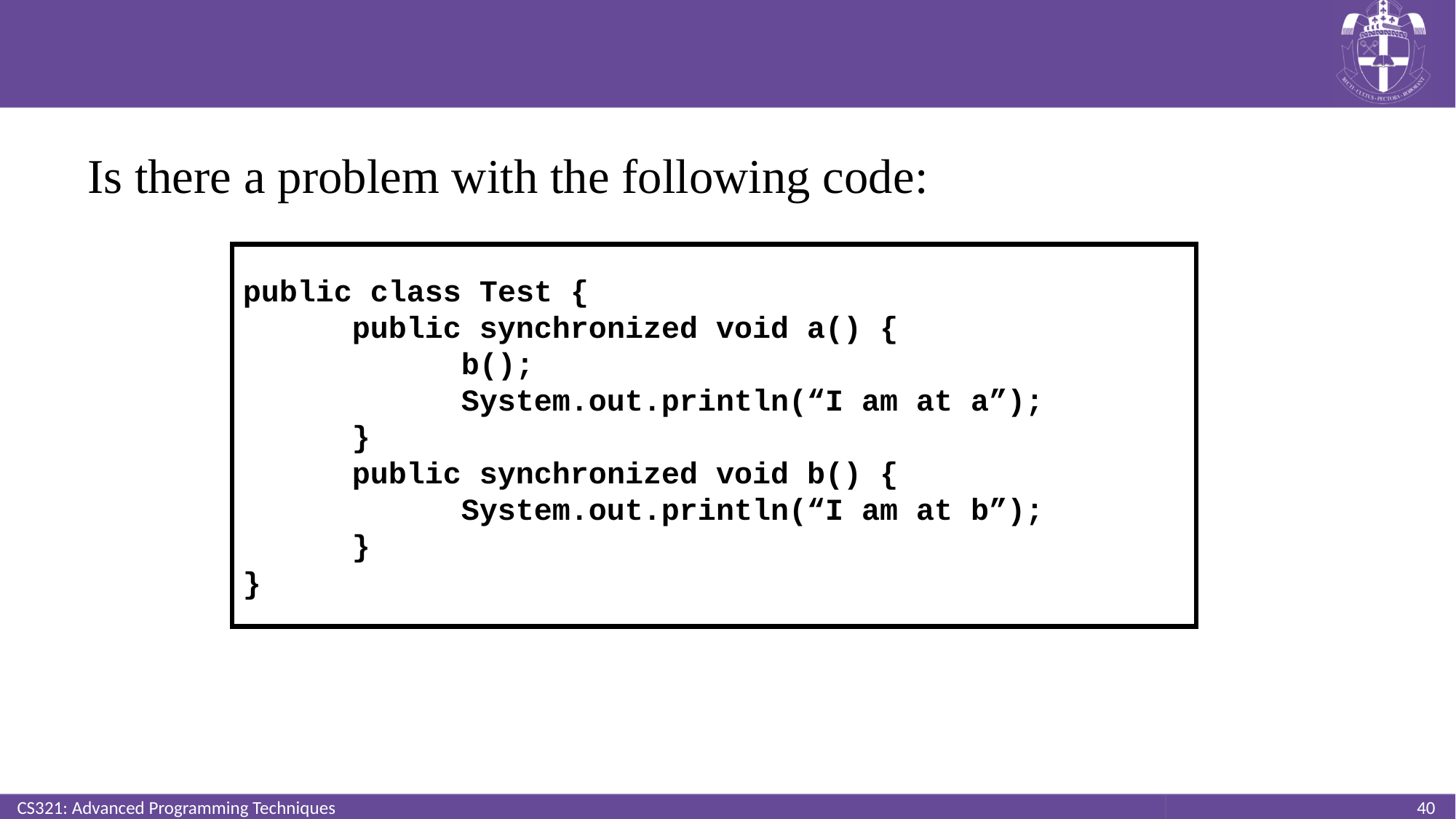

#
Is there a problem with the following code:
public class Test {
	public synchronized void a() {
		b();
		System.out.println(“I am at a”);
	}
	public synchronized void b() {
		System.out.println(“I am at b”);
	}
}
CS321: Advanced Programming Techniques
40